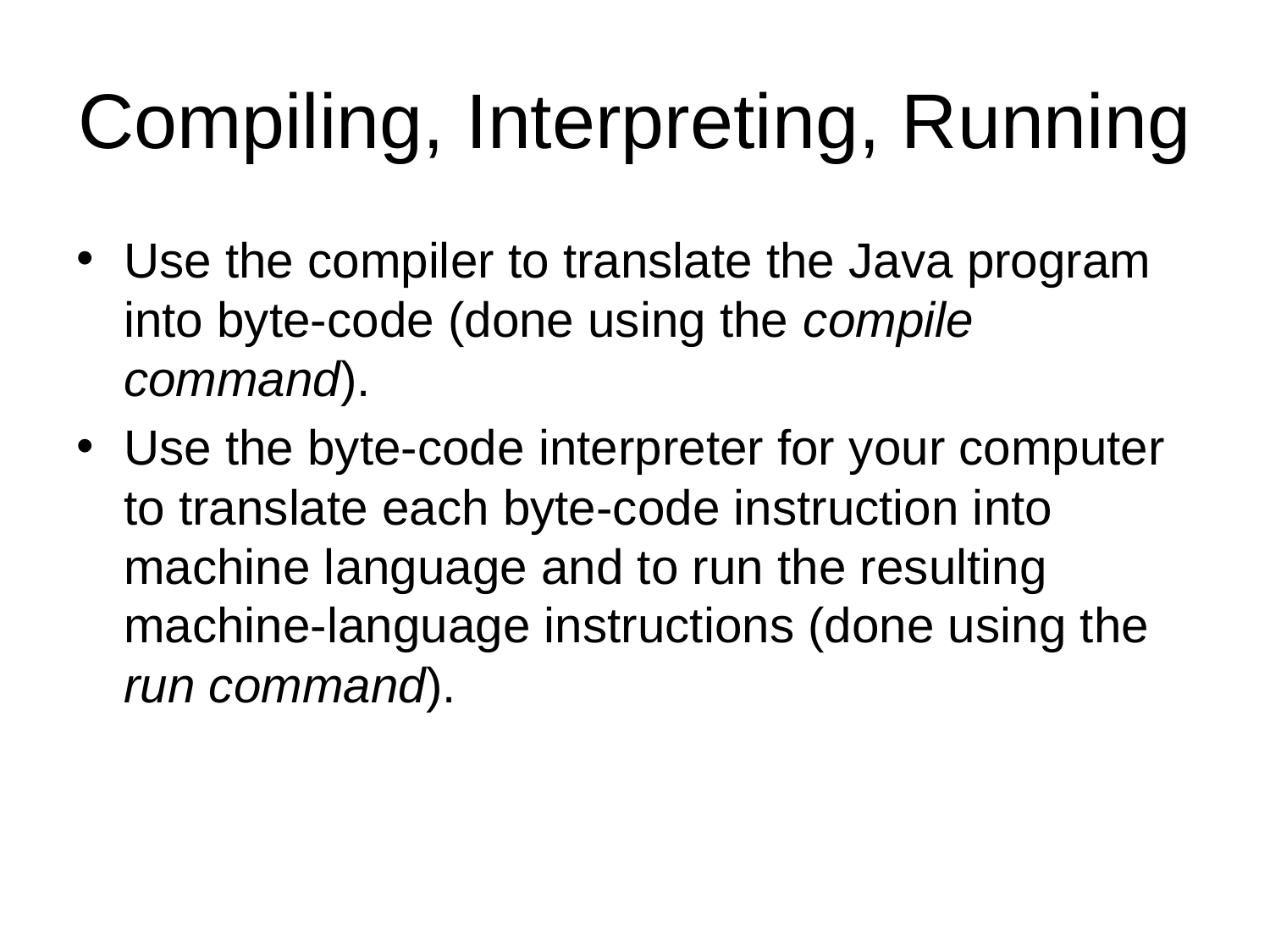

# Compiling, Interpreting, Running
Use the compiler to translate the Java program into byte-code (done using the compile command).
Use the byte-code interpreter for your computer to translate each byte-code instruction into machine language and to run the resulting machine-language instructions (done using the run command).